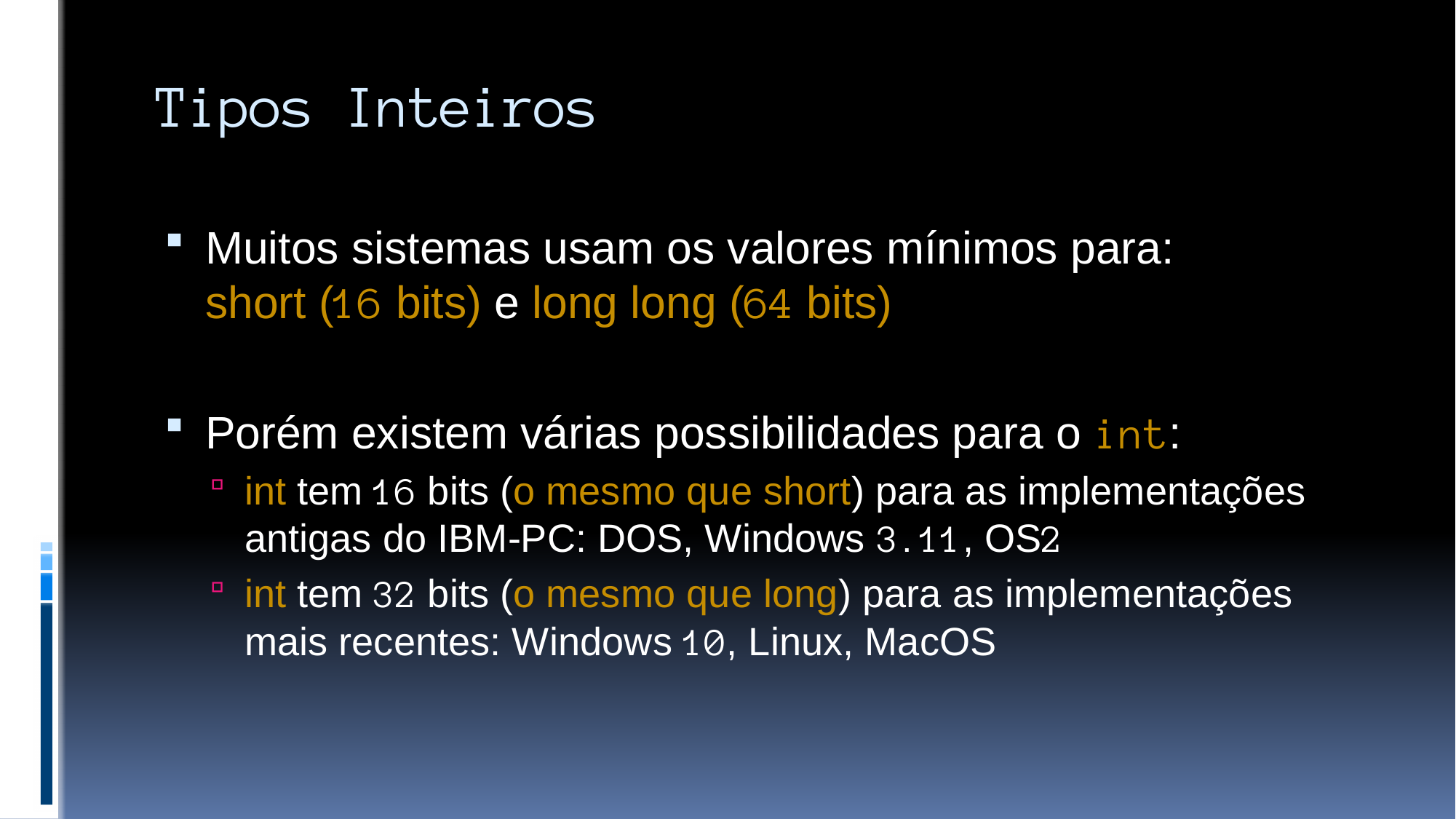

# Tipos Inteiros
Muitos sistemas usam os valores mínimos para:
short (16 bits) e long long (64 bits)

Porém existem várias possibilidades para o int:
int tem 16 bits (o mesmo que short) para as implementações antigas do IBM-PC: DOS, Windows 3.11, OS2
int tem 32 bits (o mesmo que long) para as implementações mais recentes: Windows 10, Linux, MacOS